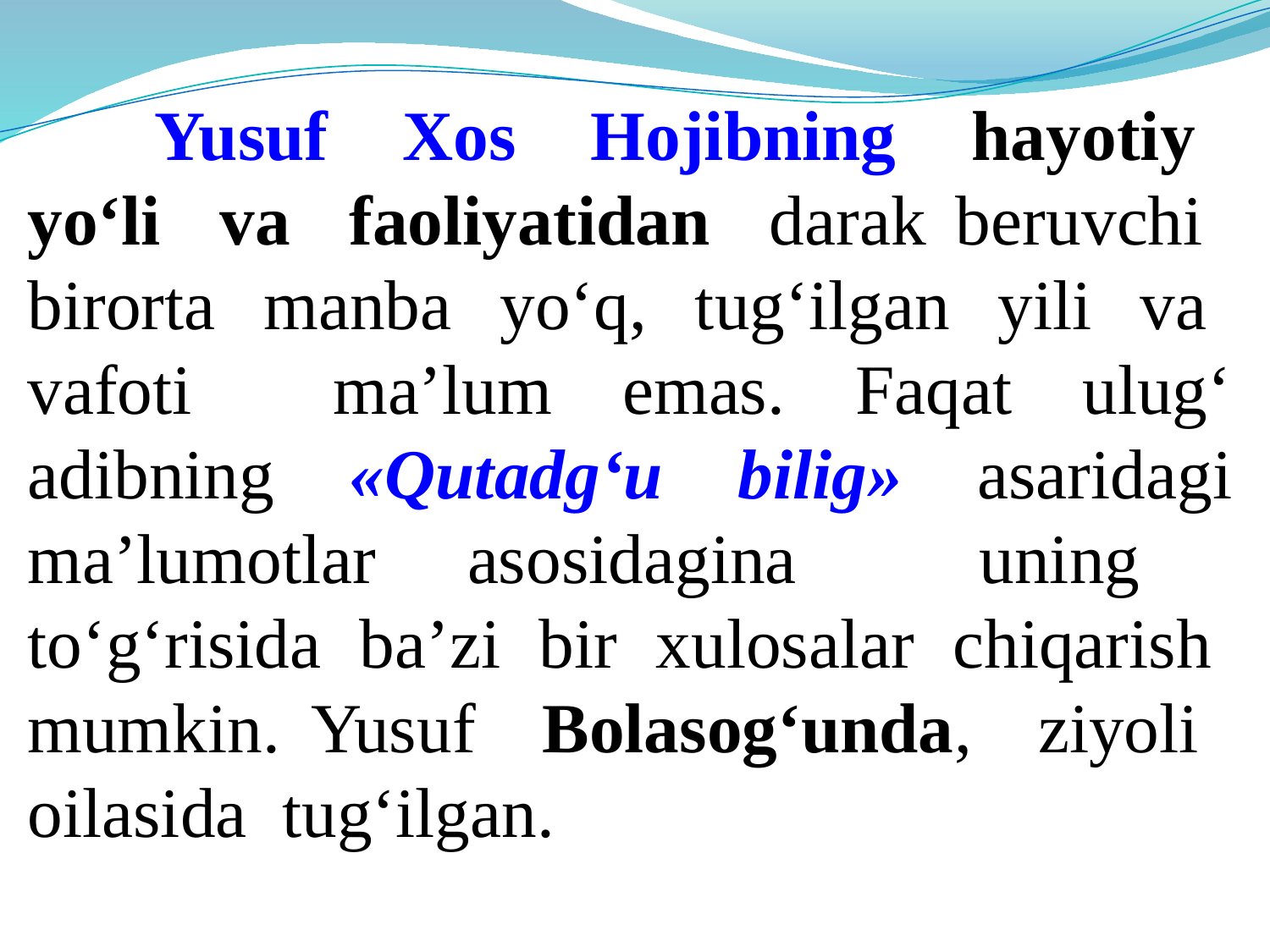

Yusuf  Xos  Hojibning  hayotiy  yo‘li  va  faoliyatidan  darak bеruvchi  birorta  manba  yo‘q,  tug‘ilgan  yili  va  vafoti  ma’lum emas. Faqat ulug‘ adibning «Qutadg‘u bilig» asaridagi ma’lumotlar asosidagina  uning  to‘g‘risida  ba’zi  bir  xulosalar  chiqarish  mumkin. Yusuf  Bolasog‘unda,  ziyoli  oilasida  tug‘ilgan.